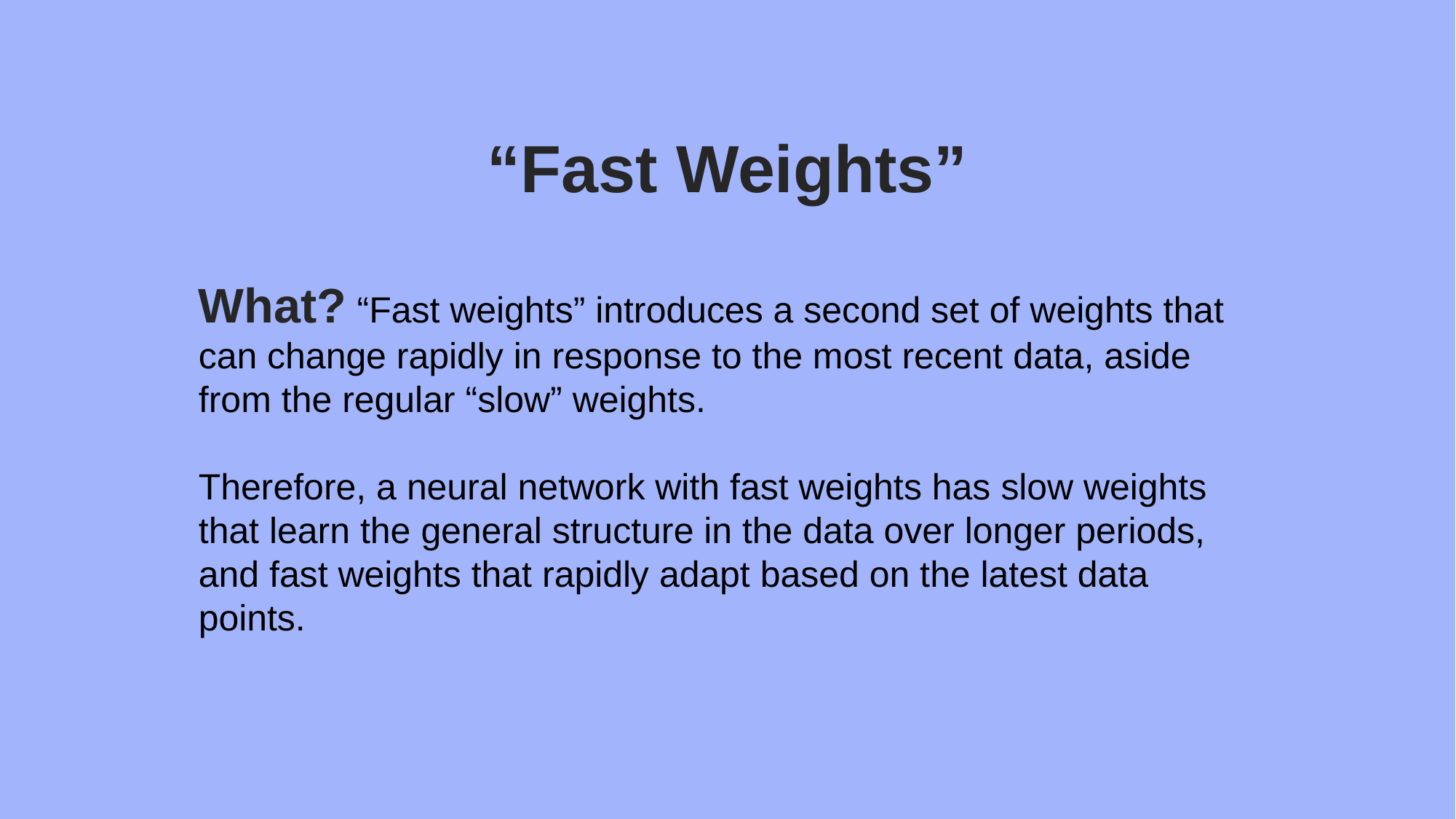

“Fast Weights”
What? “Fast weights” introduces a second set of weights that can change rapidly in response to the most recent data, aside from the regular “slow” weights.

Therefore, a neural network with fast weights has slow weights that learn the general structure in the data over longer periods, and fast weights that rapidly adapt based on the latest data points.